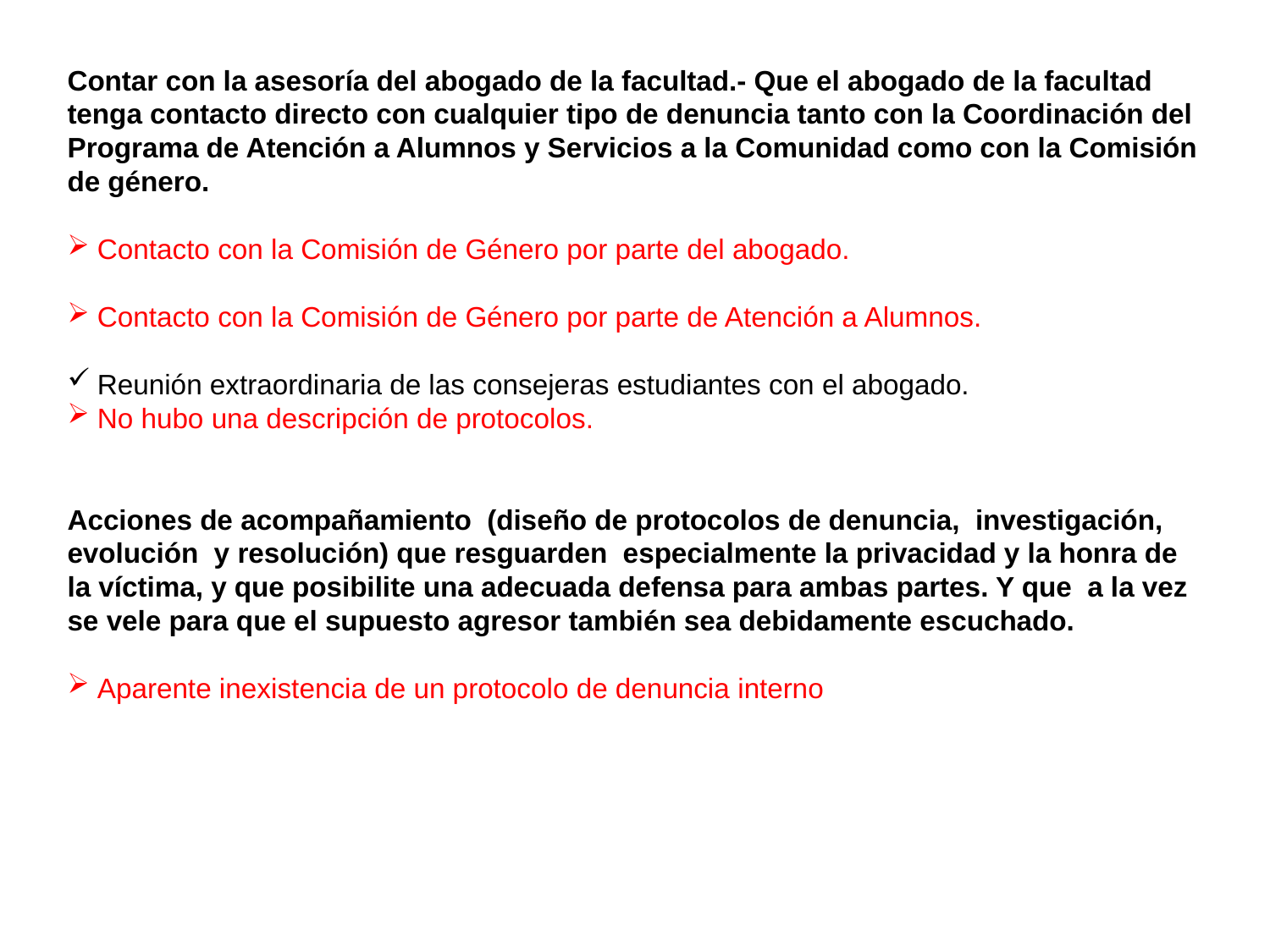

Contar con la asesoría del abogado de la facultad.- Que el abogado de la facultad tenga contacto directo con cualquier tipo de denuncia tanto con la Coordinación del Programa de Atención a Alumnos y Servicios a la Comunidad como con la Comisión de género.

Contacto con la Comisión de Género por parte del abogado.

Contacto con la Comisión de Género por parte de Atención a Alumnos.

Reunión extraordinaria de las consejeras estudiantes con el abogado.
No hubo una descripción de protocolos.

Acciones de acompañamiento  (diseño de protocolos de denuncia,  investigación, evolución  y resolución) que resguarden  especialmente la privacidad y la honra de la víctima, y que posibilite una adecuada defensa para ambas partes. Y que  a la vez se vele para que el supuesto agresor también sea debidamente escuchado.

Aparente inexistencia de un protocolo de denuncia interno

#